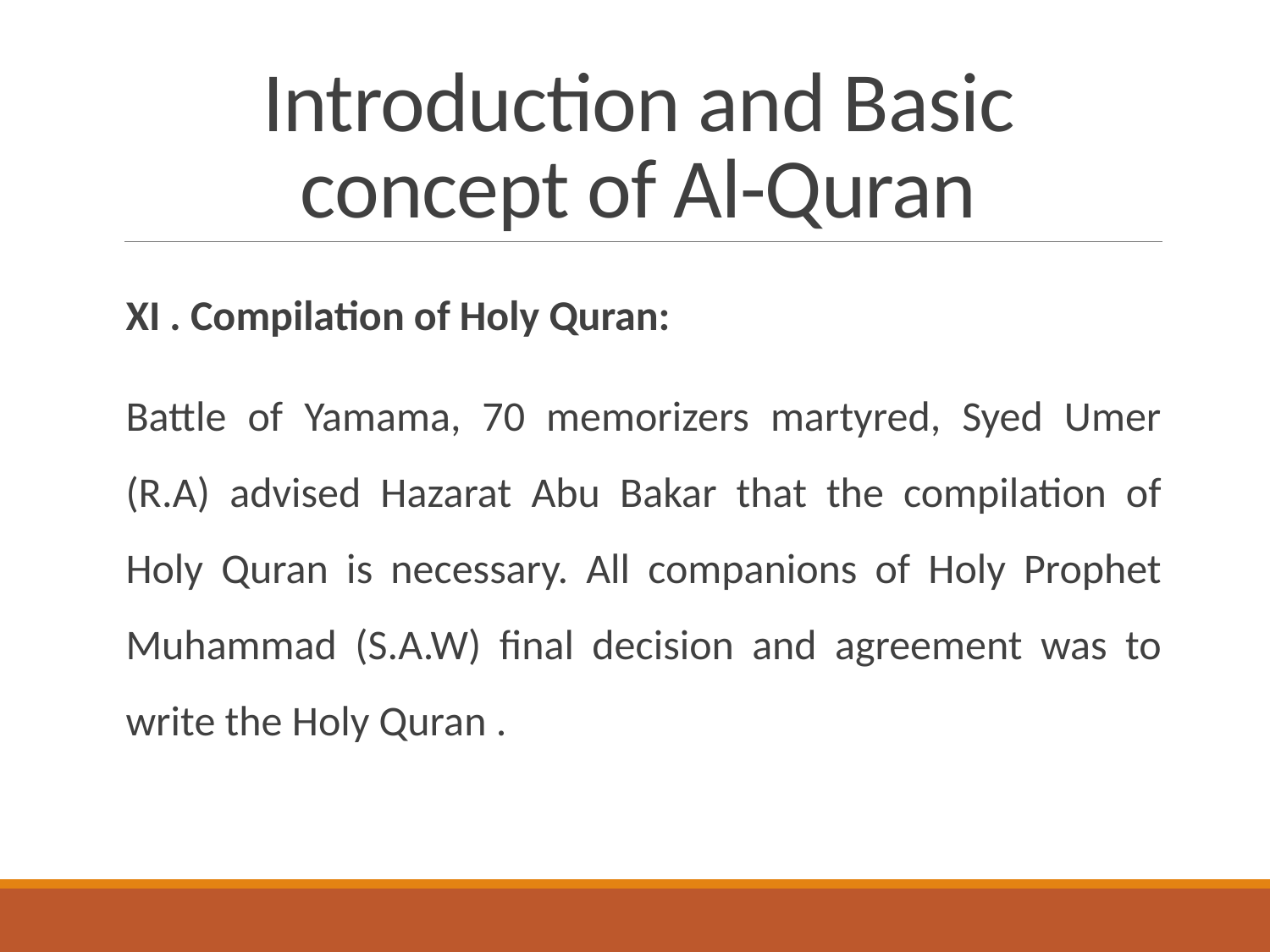

# Introduction and Basic concept of Al-Quran
XI . Compilation of Holy Quran:
Battle of Yamama, 70 memorizers martyred, Syed Umer (R.A) advised Hazarat Abu Bakar that the compilation of Holy Quran is necessary. All companions of Holy Prophet Muhammad (S.A.W) final decision and agreement was to write the Holy Quran .